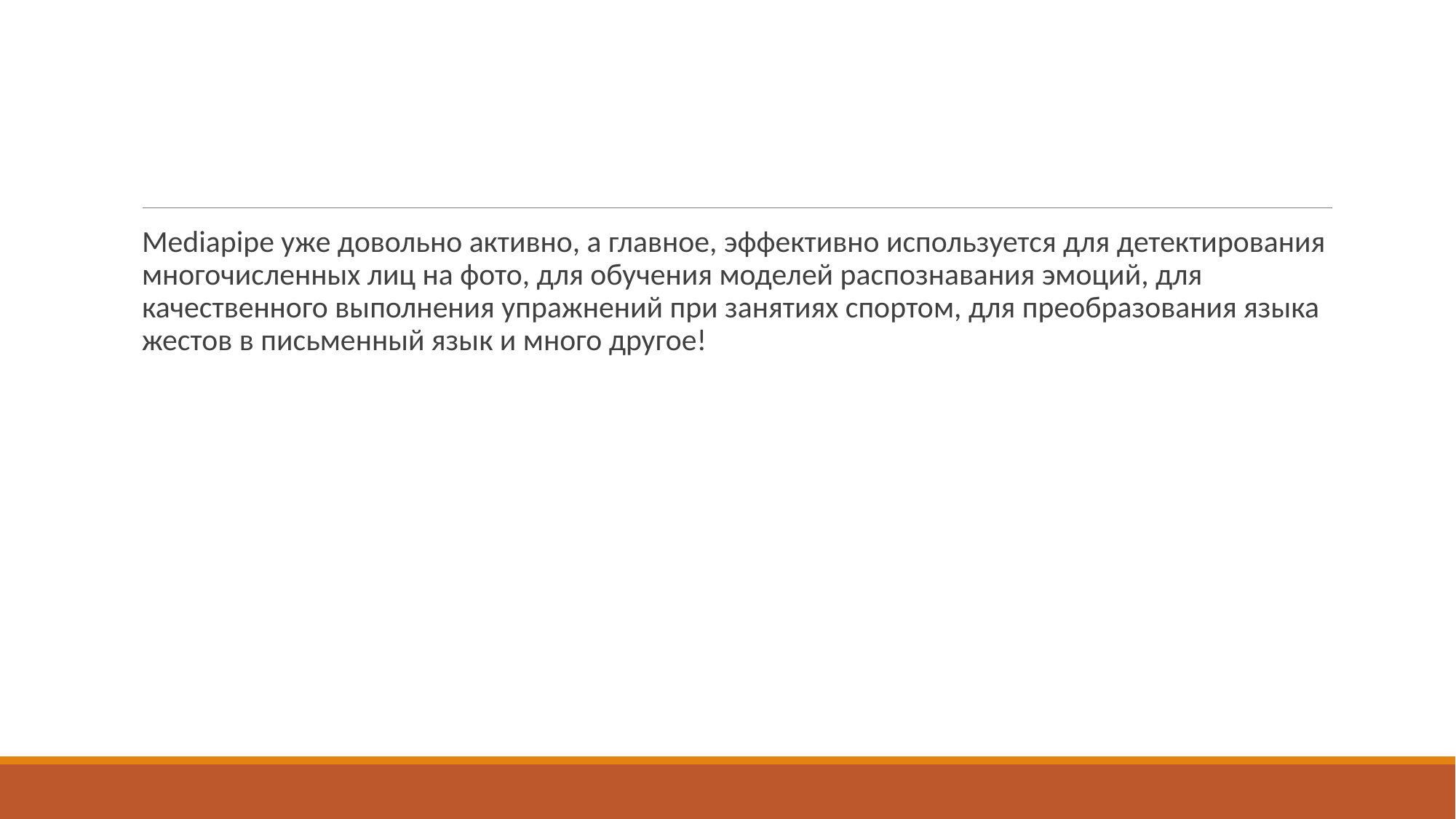

Mediapipe уже довольно активно, а главное, эффективно используется для детектирования многочисленных лиц на фото, для обучения моделей распознавания эмоций, для качественного выполнения упражнений при занятиях спортом, для преобразования языка жестов в письменный язык и много другое!